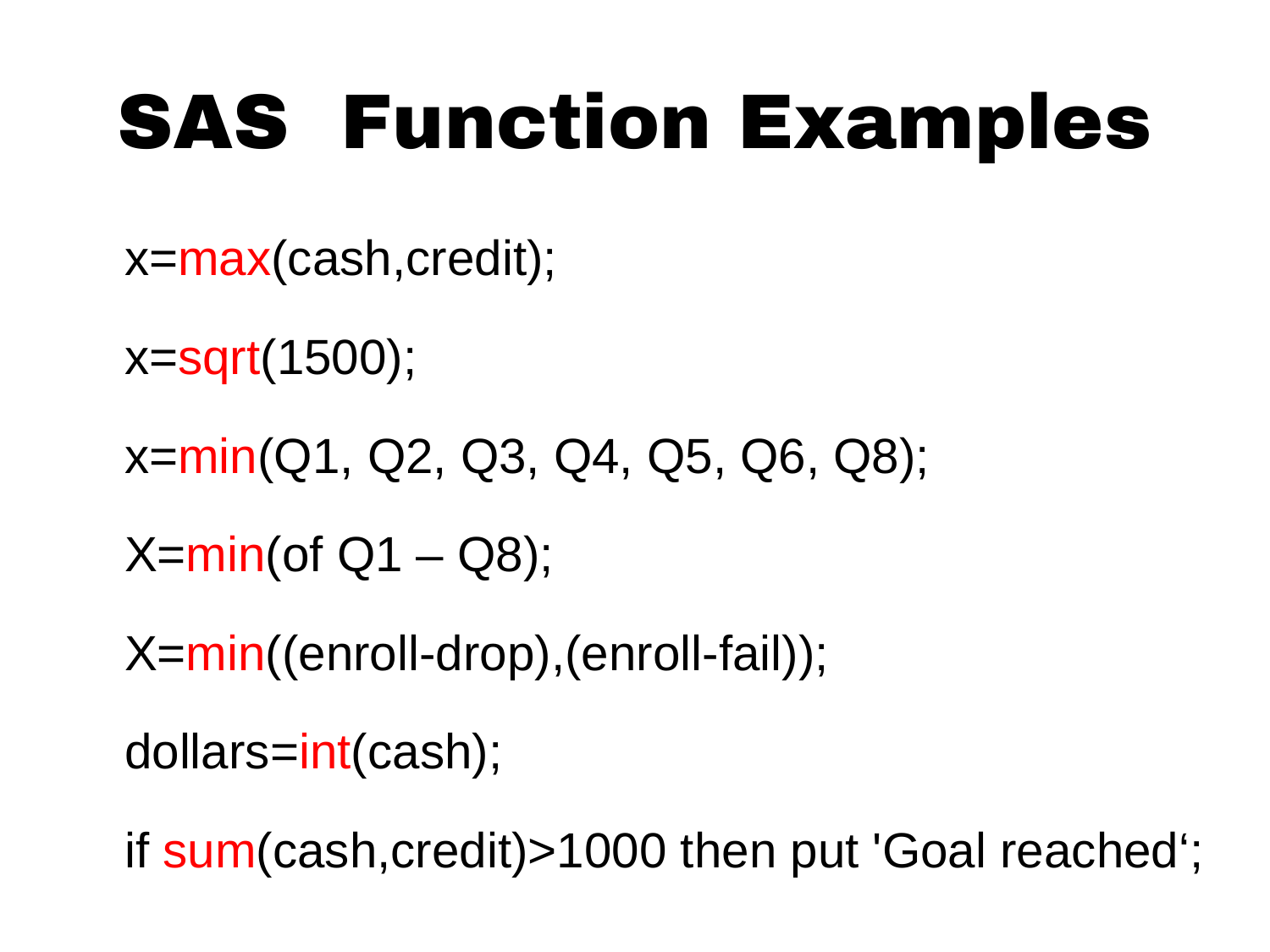

# SAS  Function Examples
x=max(cash,credit);
x=sqrt(1500);
x=min(Q1, Q2, Q3, Q4, Q5, Q6, Q8);
X=min(of Q1 – Q8);
X=min((enroll-drop),(enroll-fail));
dollars=int(cash);
if sum(cash,credit)>1000 then put 'Goal reached‘;